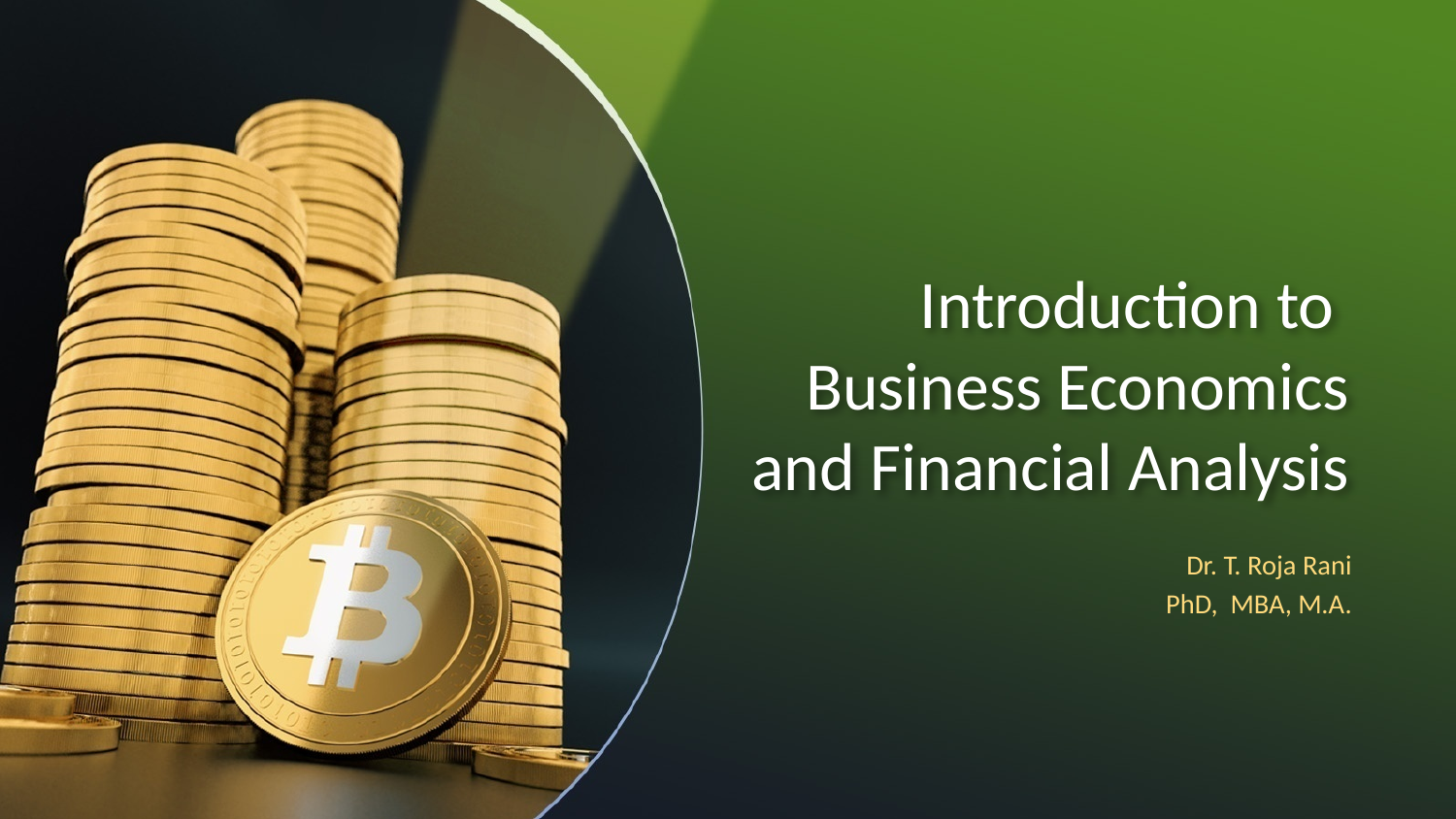

# Introduction to Business Economics and Financial Analysis
Dr. T. Roja Rani
PhD,  MBA, M.A.